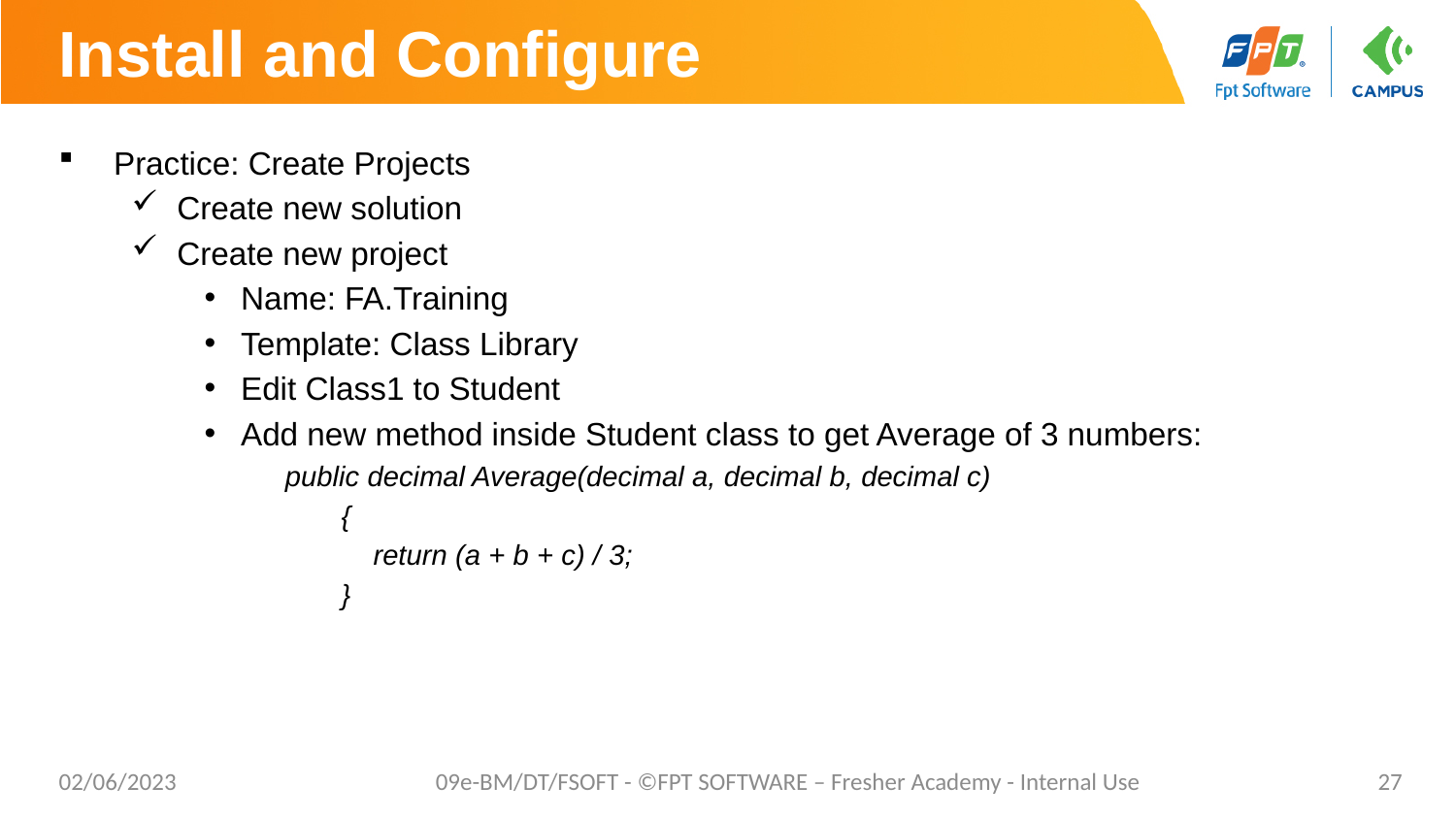

# Install and Configure
Practice: Create Projects
Create new solution
Create new project
Name: FA.Training
Template: Class Library
Edit Class1 to Student
Add new method inside Student class to get Average of 3 numbers:
 public decimal Average(decimal a, decimal b, decimal c)
        {
            return (a + b + c) / 3;
        }
02/06/2023
09e-BM/DT/FSOFT - ©FPT SOFTWARE – Fresher Academy - Internal Use
27